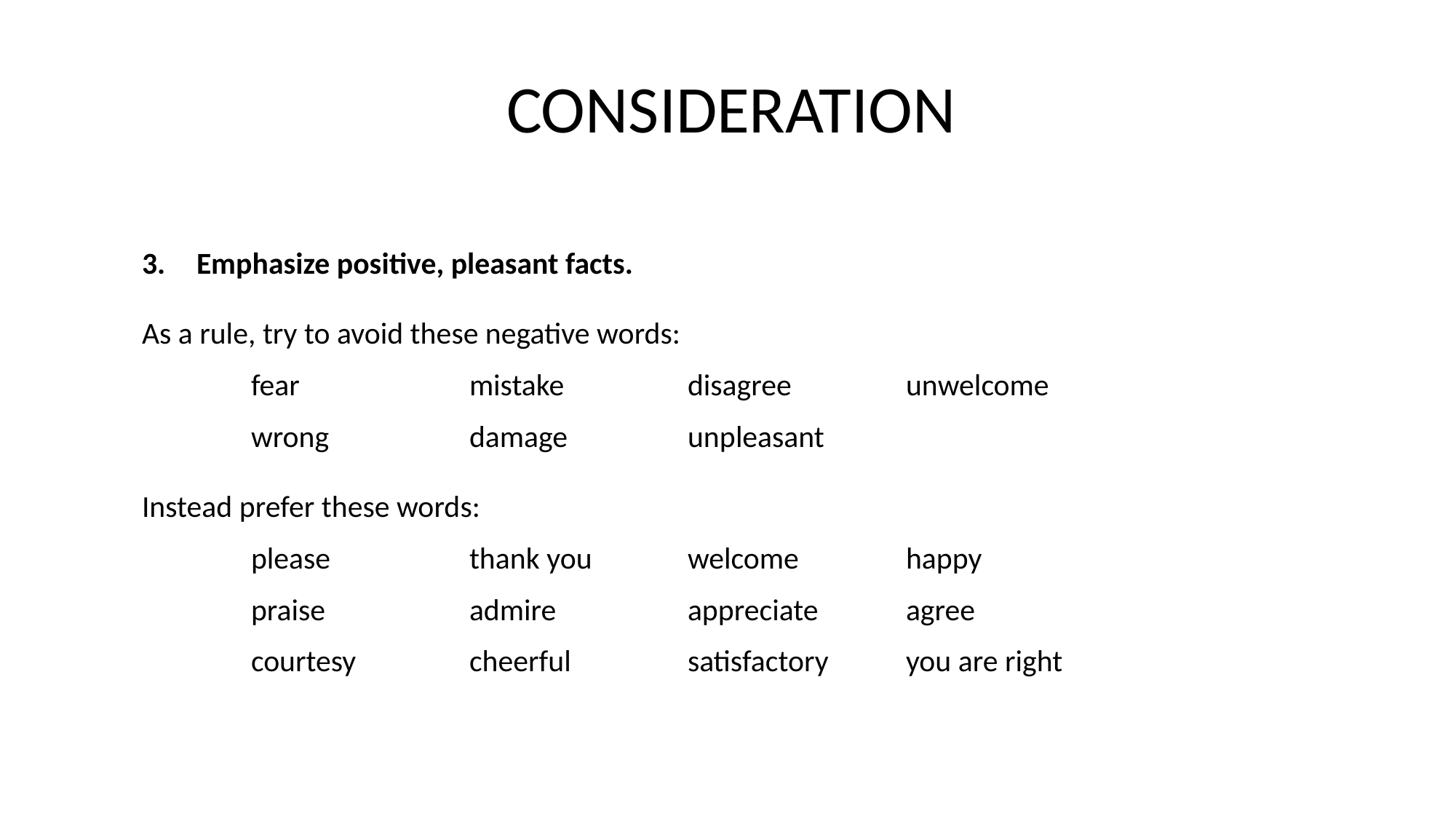

# CONSIDERATION
Emphasize positive, pleasant facts.
As a rule, try to avoid these negative words:
	fear		mistake		disagree		unwelcome
	wrong		damage		unpleasant
Instead prefer these words:
	please		thank you	welcome	happy
	praise		admire		appreciate	agree
	courtesy		cheerful		satisfactory	you are right